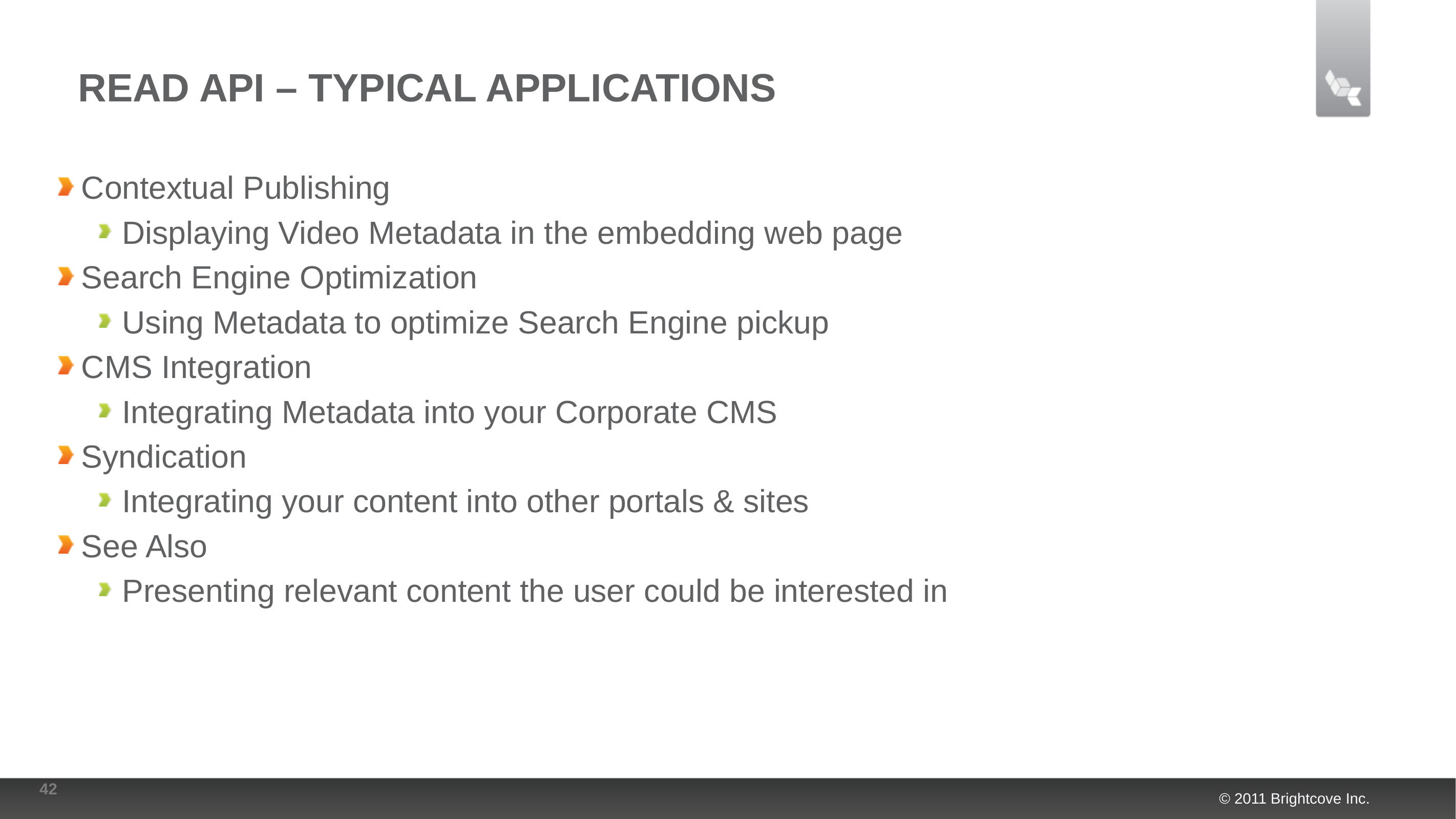

# Read API – Typical Applications
Contextual Publishing
Displaying Video Metadata in the embedding web page
Search Engine Optimization
Using Metadata to optimize Search Engine pickup
CMS Integration
Integrating Metadata into your Corporate CMS
Syndication
Integrating your content into other portals & sites
See Also
Presenting relevant content the user could be interested in
42